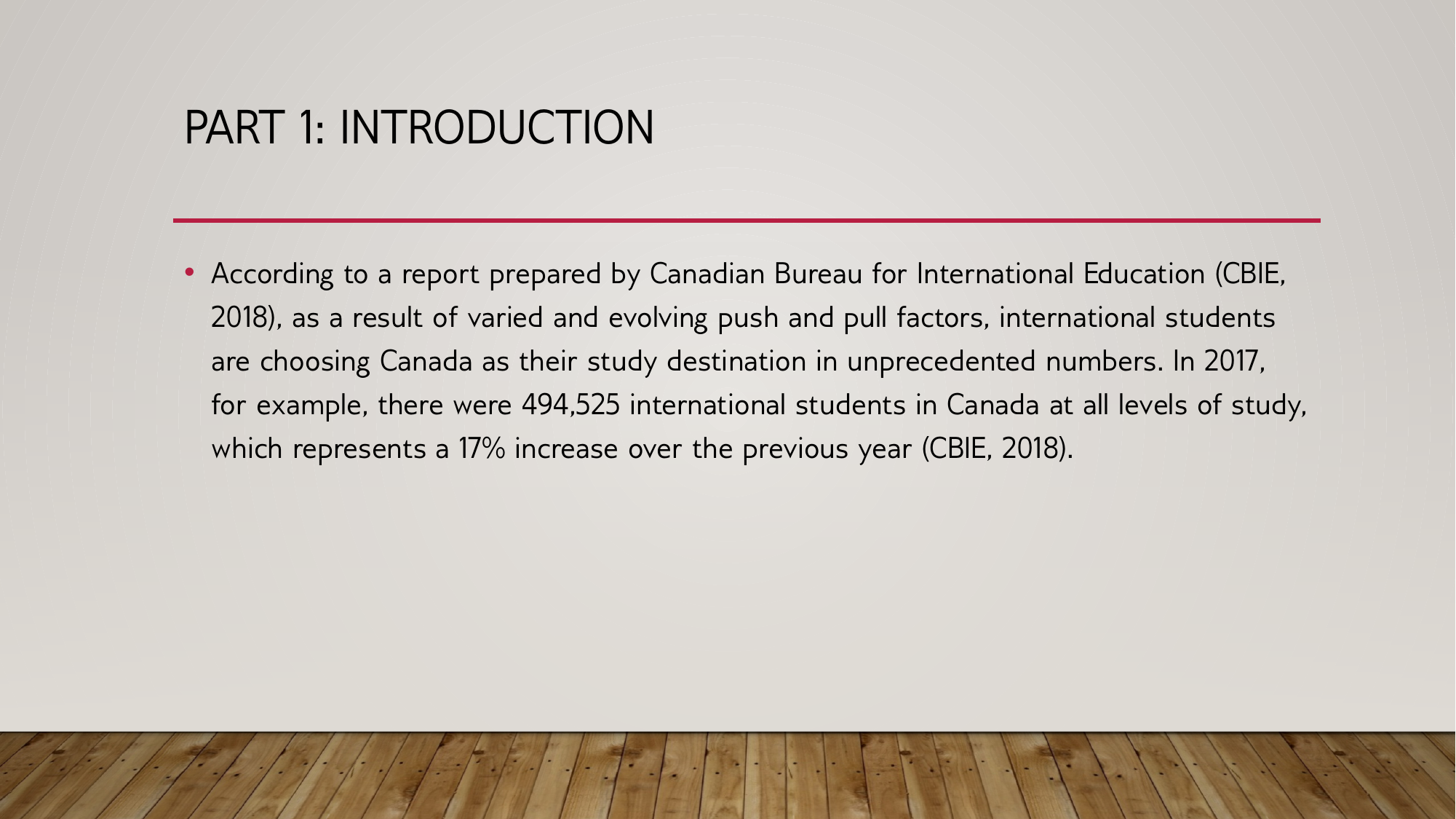

# Part 1: introduction
According to a report prepared by Canadian Bureau for International Education (CBIE, 2018), as a result of varied and evolving push and pull factors, international students are choosing Canada as their study destination in unprecedented numbers. In 2017, for example, there were 494,525 international students in Canada at all levels of study, which represents a 17% increase over the previous year (CBIE, 2018).